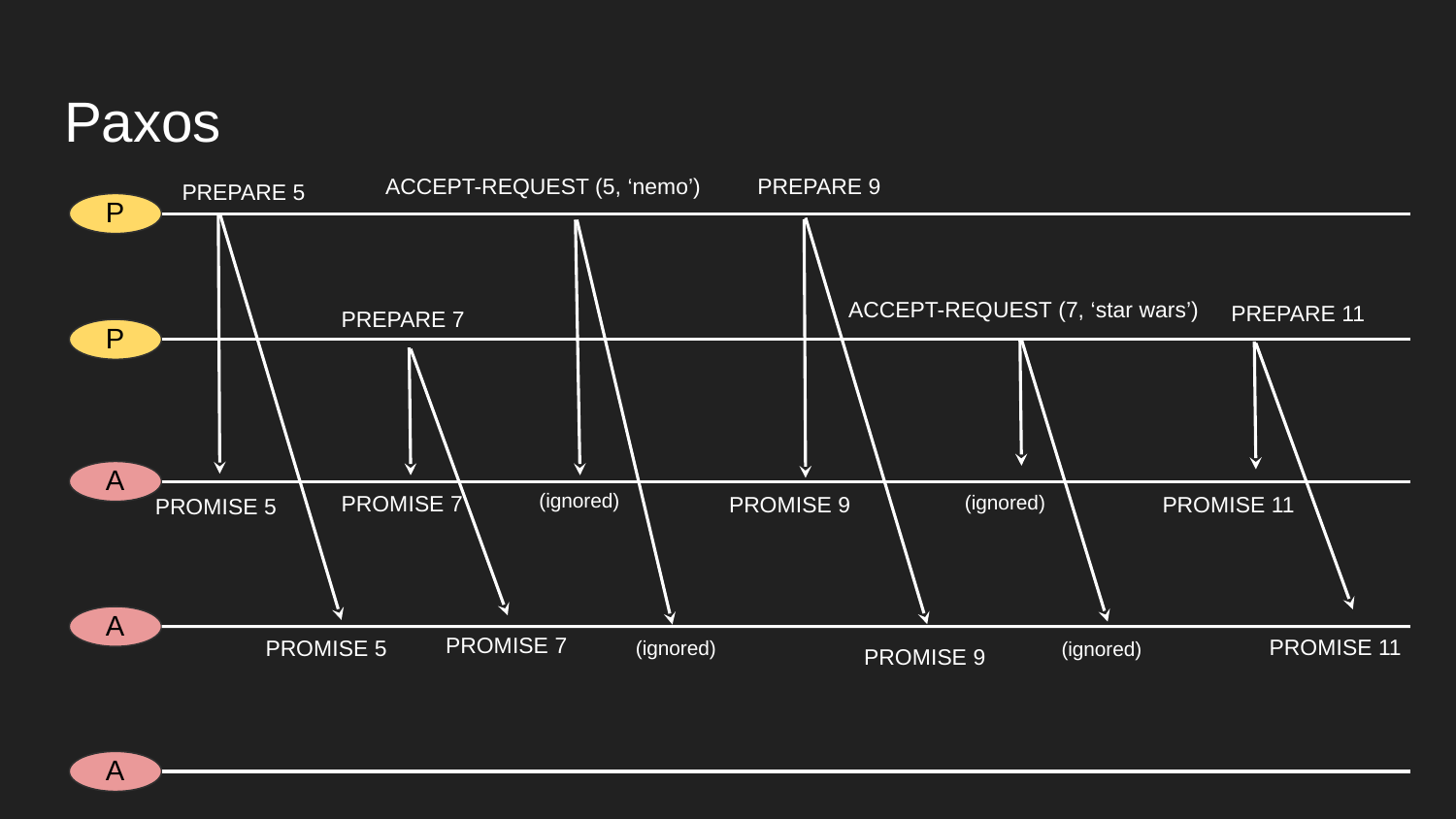

# Paxos
ACCEPT-REQUEST (5, ‘nemo’)
PREPARE 9
PREPARE 5
P

ACCEPT-REQUEST (7, ‘star wars’)
PREPARE 11
PREPARE 7
P

A

(ignored)
(ignored)
PROMISE 7
PROMISE 11
PROMISE 9
PROMISE 5
A

PROMISE 7
PROMISE 11
PROMISE 5
(ignored)
(ignored)
PROMISE 9
A